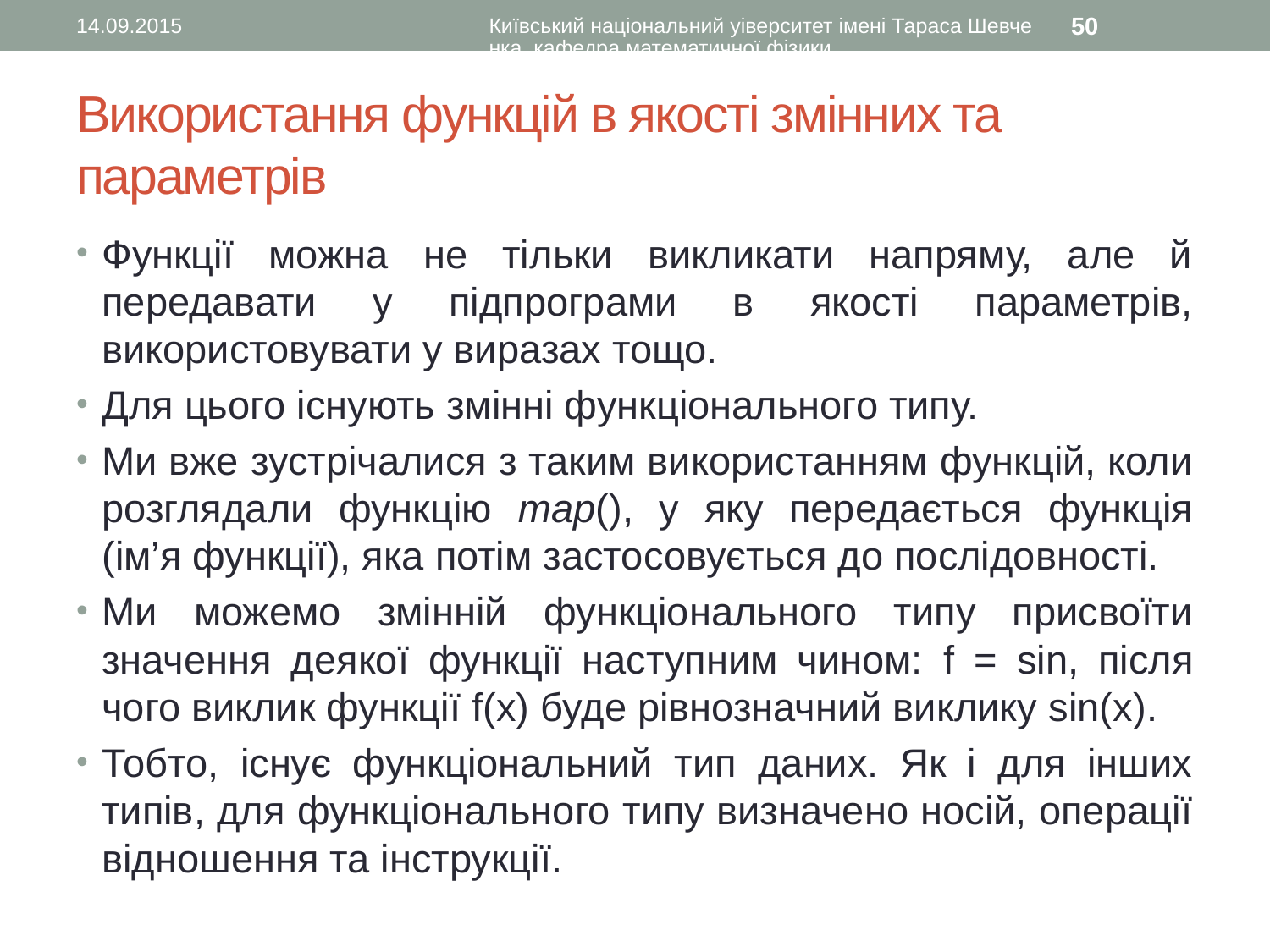

14.09.2015
Київський національний уіверситет імені Тараса Шевченка, кафедра математичної фізики
50
# Використання функцій в якості змінних та параметрів
Функції можна не тільки викликати напряму, але й передавати у підпрограми в якості параметрів, використовувати у виразах тощо.
Для цього існують змінні функціонального типу.
Ми вже зустрічалися з таким використанням функцій, коли розглядали функцію map(), у яку передається функція (ім’я функції), яка потім застосовується до послідовності.
Ми можемо змінній функціонального типу присвоїти значення деякої функції наступним чином: f = sin, після чого виклик функції f(x) буде рівнозначний виклику sin(x).
Тобто, існує функціональний тип даних. Як і для інших типів, для функціонального типу визначено носій, операції відношення та інструкції.